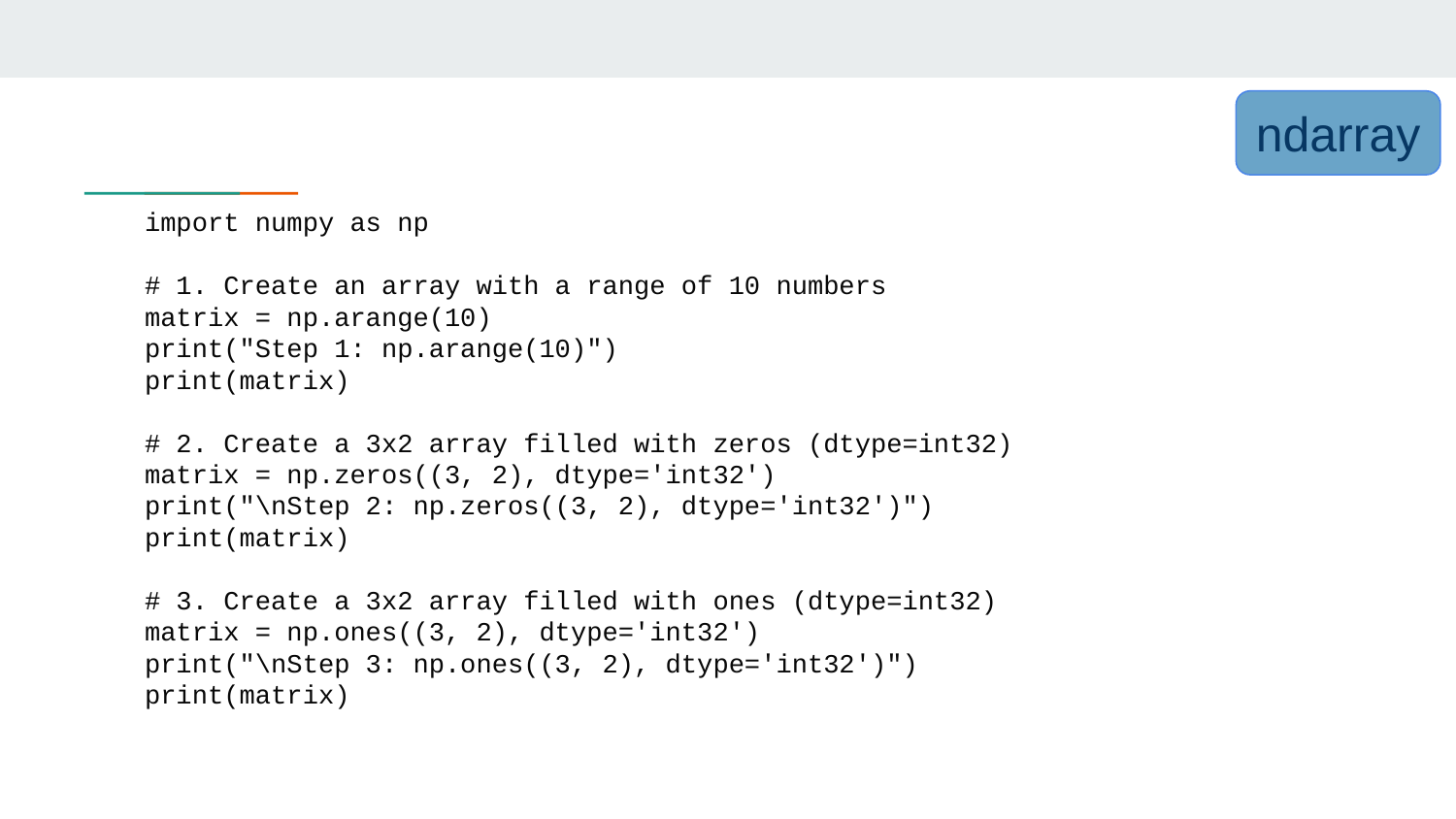

ndarray
import numpy as np

# 1. Create an array with a range of 10 numbers
matrix = np.arange(10)
print("Step 1: np.arange(10)")
print(matrix)

# 2. Create a 3x2 array filled with zeros (dtype=int32)
matrix = np.zeros((3, 2), dtype='int32')
print("\nStep 2: np.zeros((3, 2), dtype='int32')")
print(matrix)

# 3. Create a 3x2 array filled with ones (dtype=int32)
matrix = np.ones((3, 2), dtype='int32')
print("\nStep 3: np.ones((3, 2), dtype='int32')")
print(matrix)